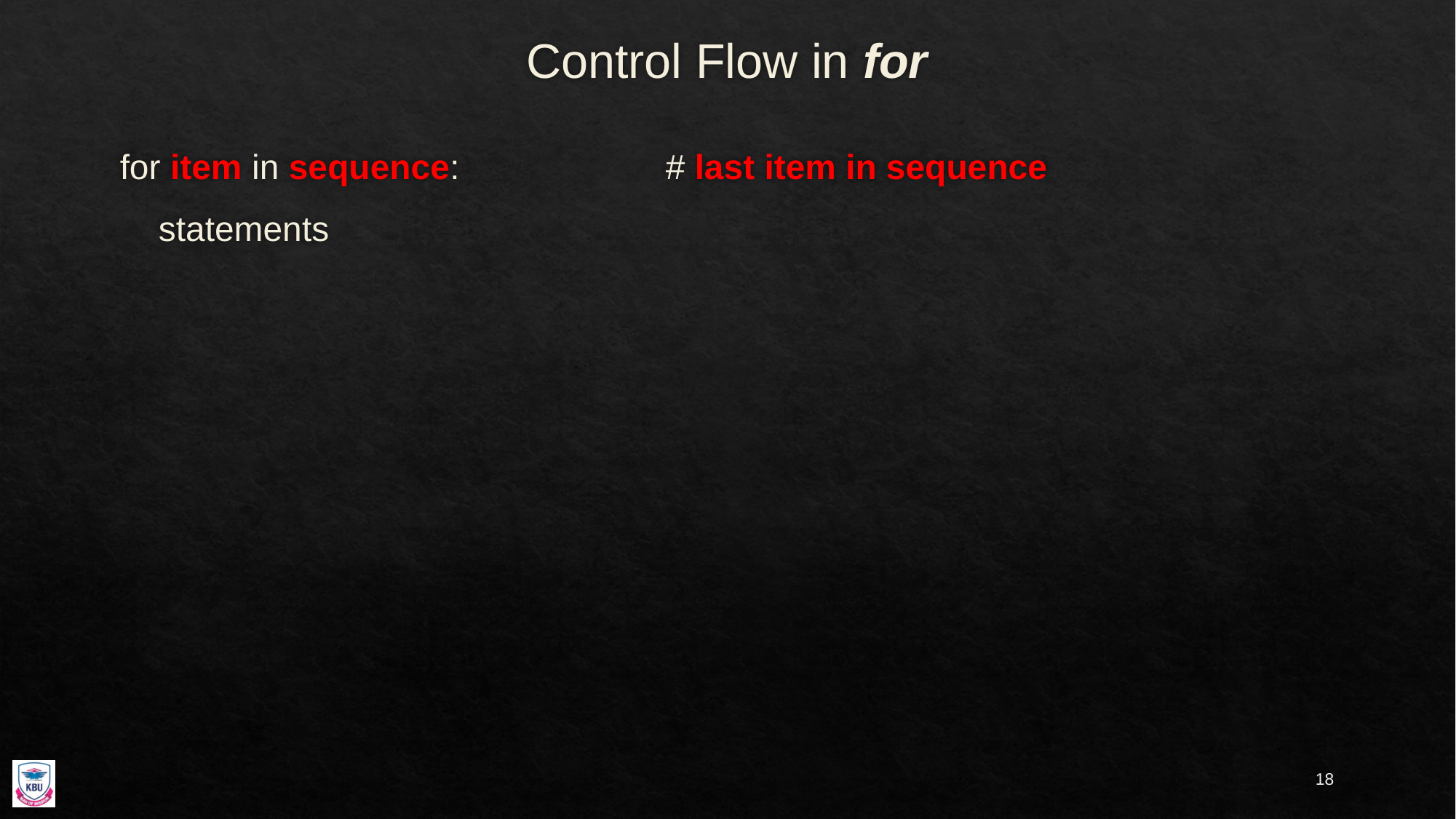

# Control Flow in for
for item in sequence:		# last item in sequence
    statements
18